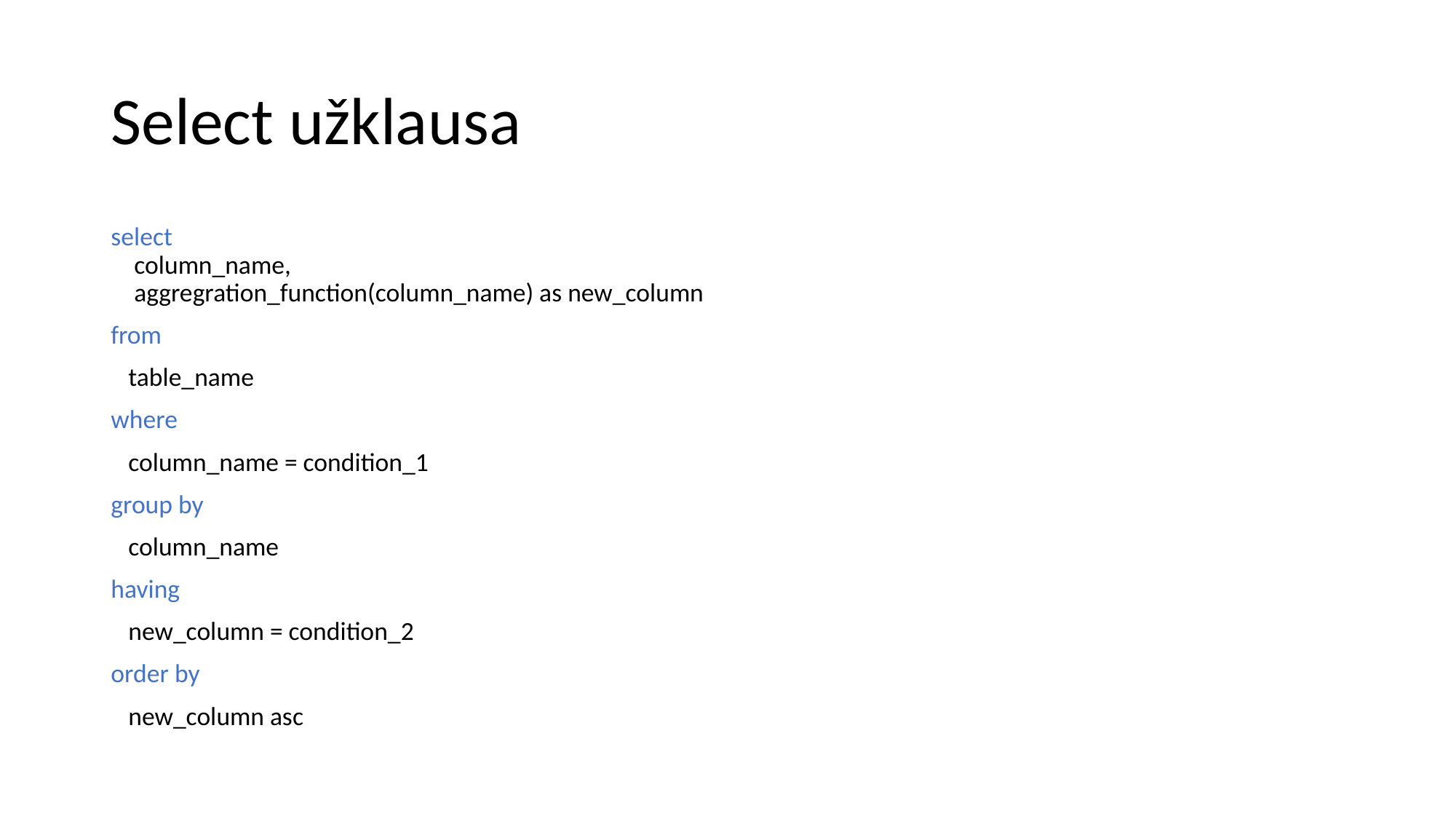

# Select užklausa
select
    column_name,
    aggregration_function(column_name) as new_column
from
   table_name
where
   column_name = condition_1
group by
   column_name
having
   new_column = condition_2
order by
   new_column asc